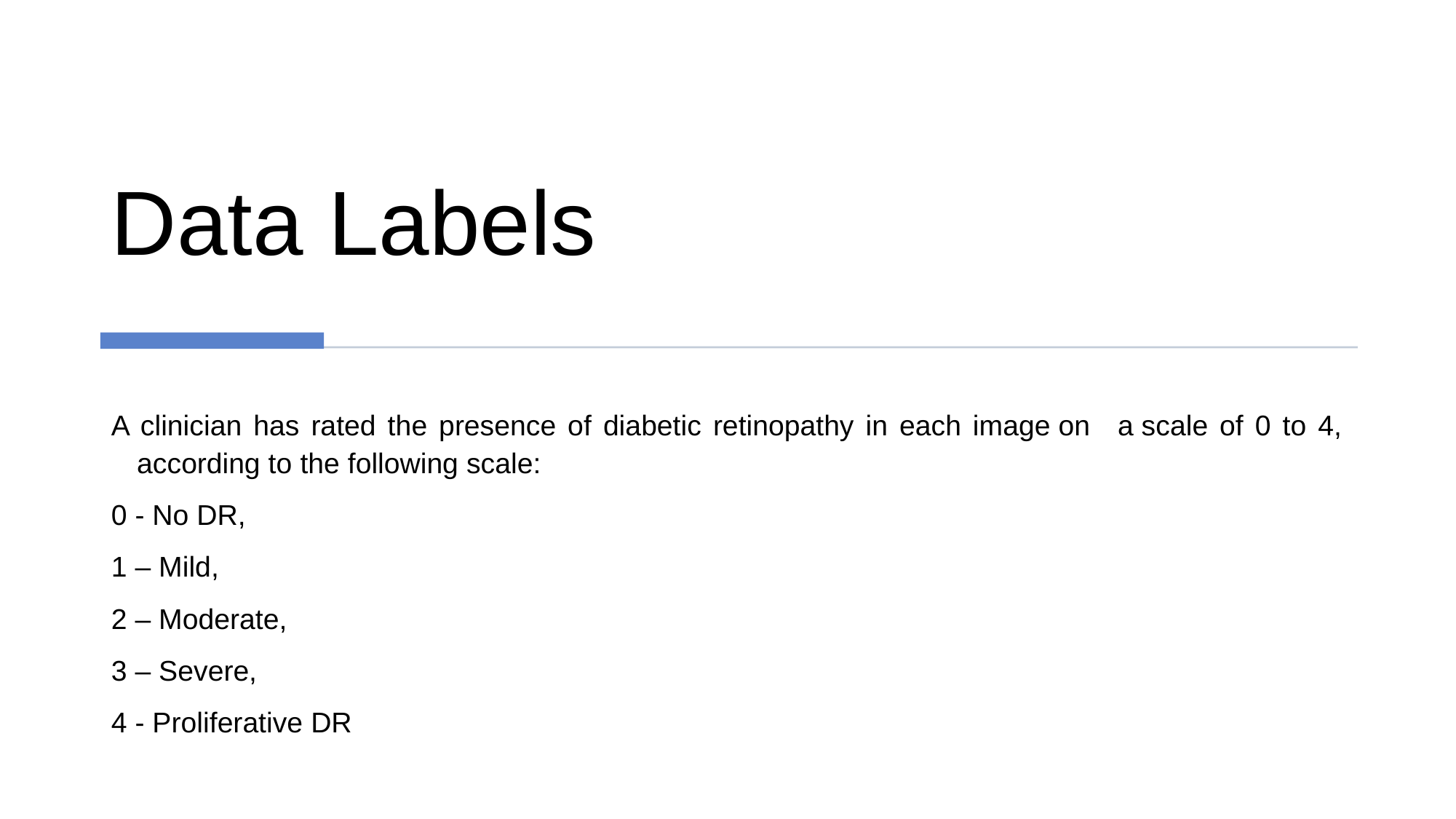

# Data Labels

A clinician has rated the presence of diabetic retinopathy in each image on   a scale of 0 to 4, according to the following scale:
0 - No DR,
1 – Mild,
2 – Moderate,
3 – Severe,
4 - Proliferative DR